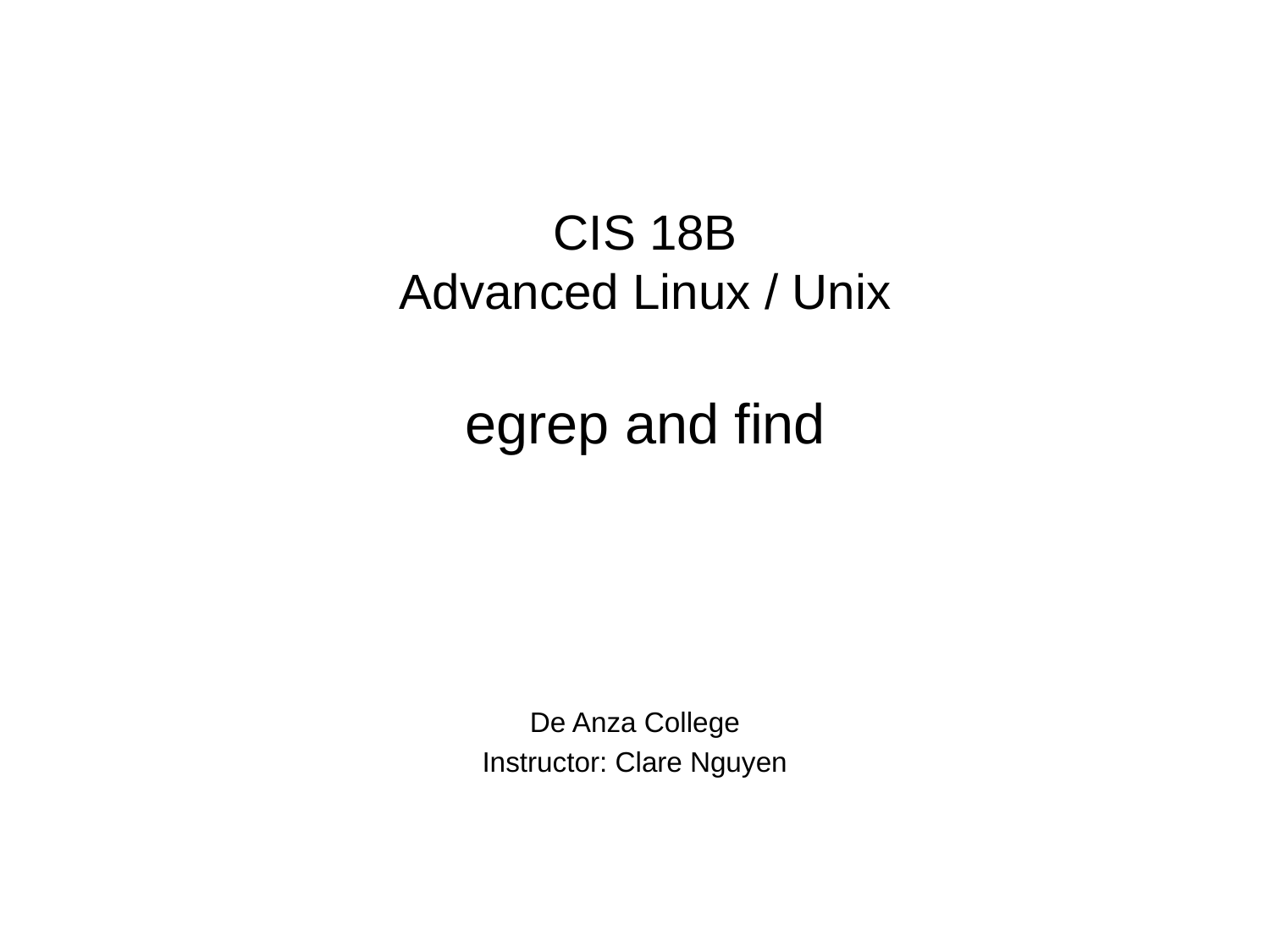

CIS 18B
Advanced Linux / Unix
egrep and find
De Anza College
Instructor: Clare Nguyen